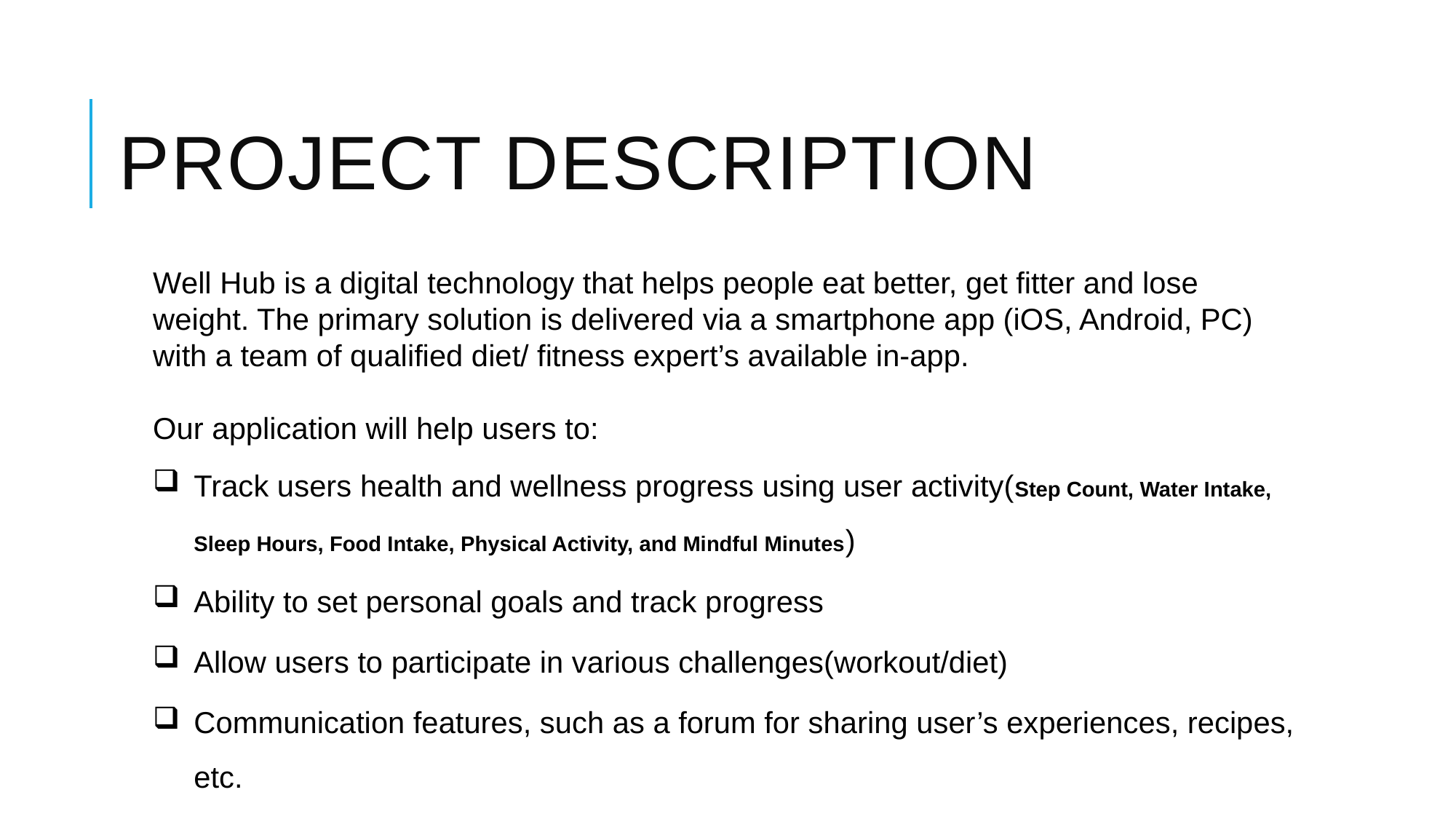

# Project Description
Well Hub is a digital technology that helps people eat better, get fitter and lose weight. The primary solution is delivered via a smartphone app (iOS, Android, PC) with a team of qualified diet/ fitness expert’s available in-app.

Our application will help users to:
Track users health and wellness progress using user activity(Step Count, Water Intake, Sleep Hours, Food Intake, Physical Activity, and Mindful Minutes)
Ability to set personal goals and track progress
Allow users to participate in various challenges(workout/diet)
Communication features, such as a forum for sharing user’s experiences, recipes, etc.